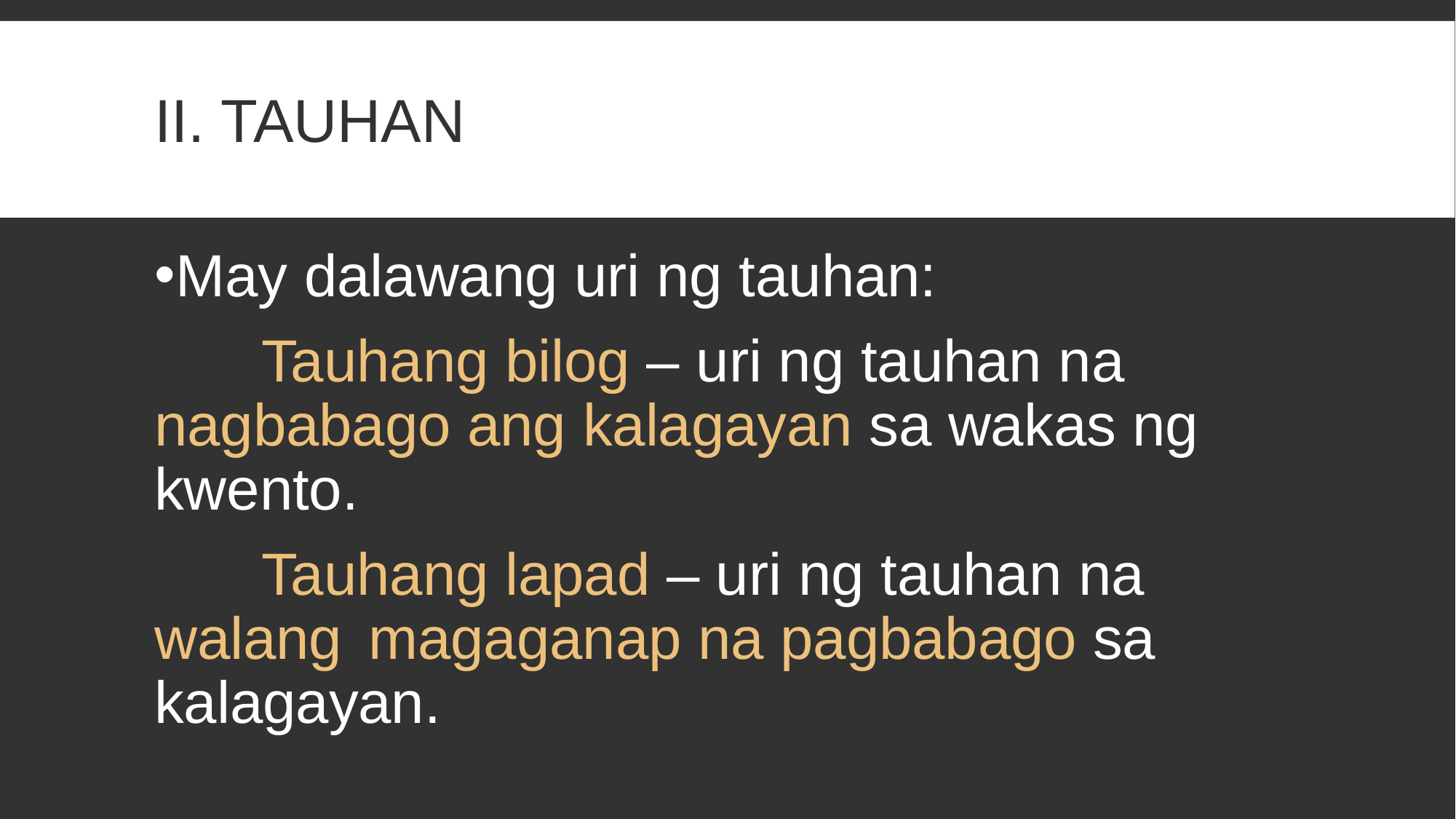

# II. TAUHAN
May dalawang uri ng tauhan:
	Tauhang bilog – uri ng tauhan na 	nagbabago ang kalagayan sa wakas ng 	kwento.
	Tauhang lapad – uri ng tauhan na walang 	magaganap na pagbabago sa kalagayan.